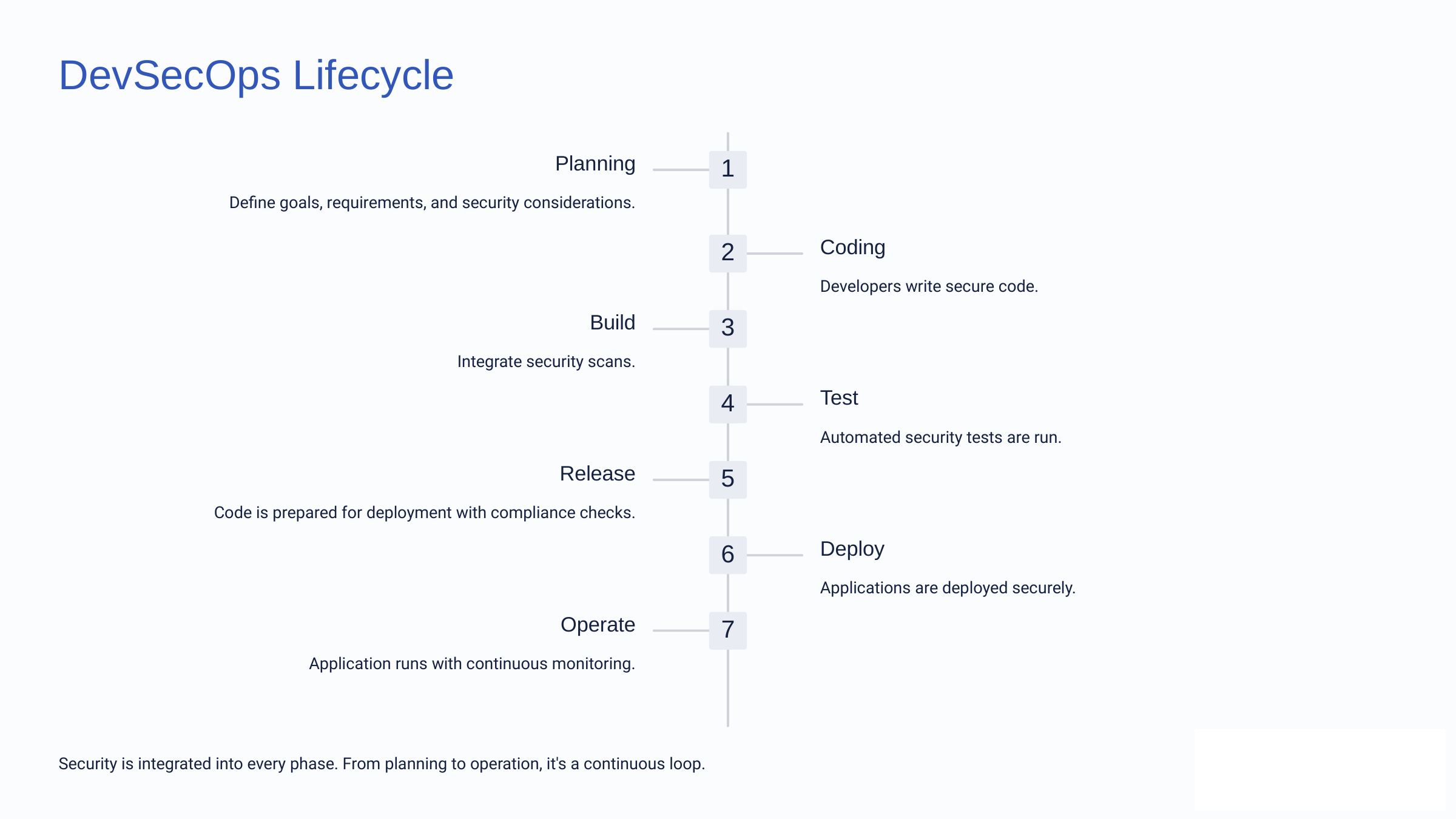

DevSecOps Lifecycle

Planning

1

Define goals, requirements, and security considerations.
Coding

2

Developers write secure code.
Build

3

Integrate security scans.
Test

4

Automated security tests are run.
Release

5

Code is prepared for deployment with compliance checks.
Deploy

6

Applications are deployed securely.
Operate

7

Application runs with continuous monitoring.
c
Security is integrated into every phase. From planning to operation, it's a continuous loop.